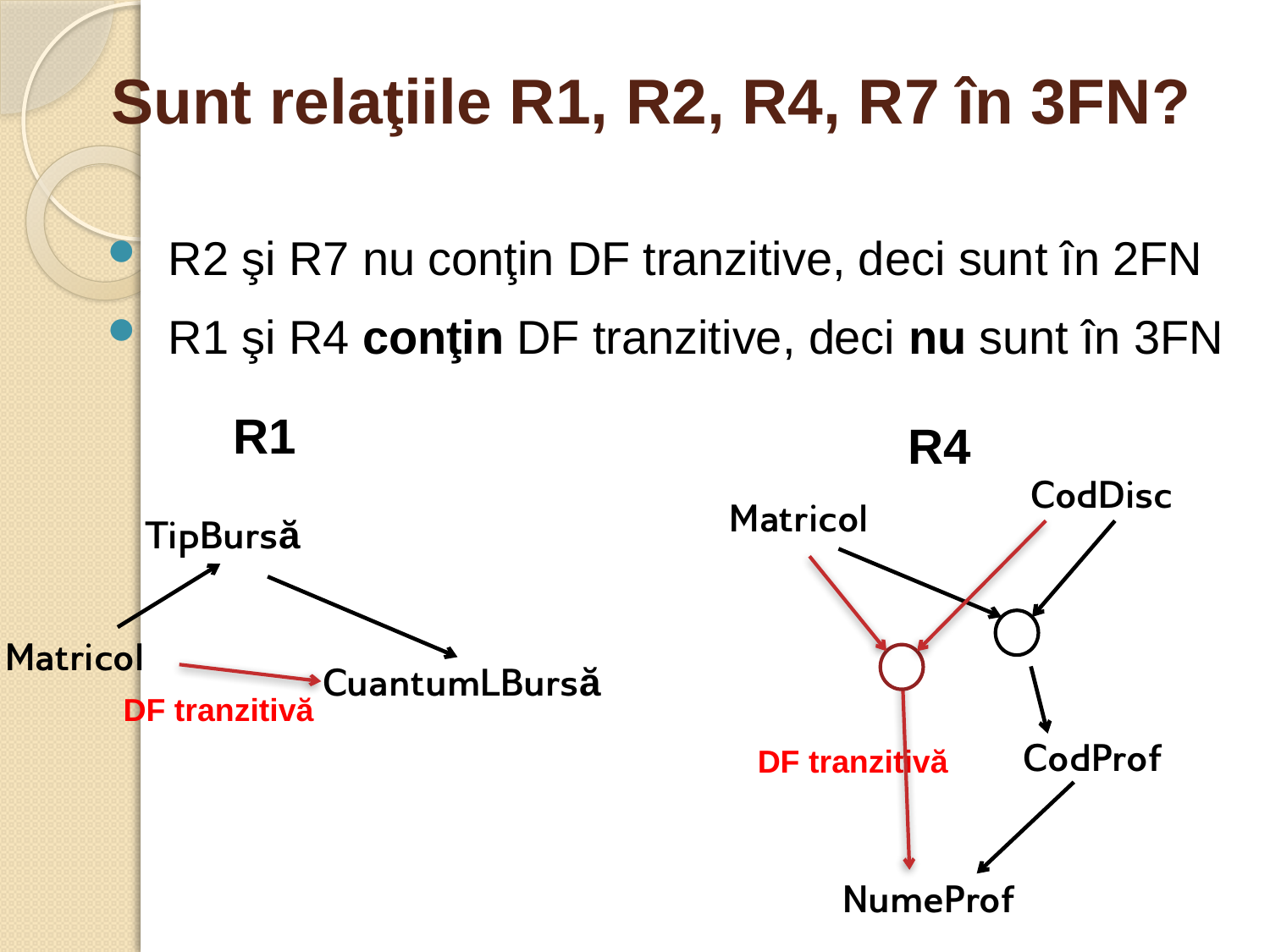

# Sunt relaţiile R1, R2, R4, R7 în 3FN?
R2 şi R7 nu conţin DF tranzitive, deci sunt în 2FN
R1 şi R4 conţin DF tranzitive, deci nu sunt în 3FN

R1
R4
CodDisc
Matricol
TipBursă

Matricol

CuantumLBursă
DF tranzitivă
CodProf
DF tranzitivă
NumeProf